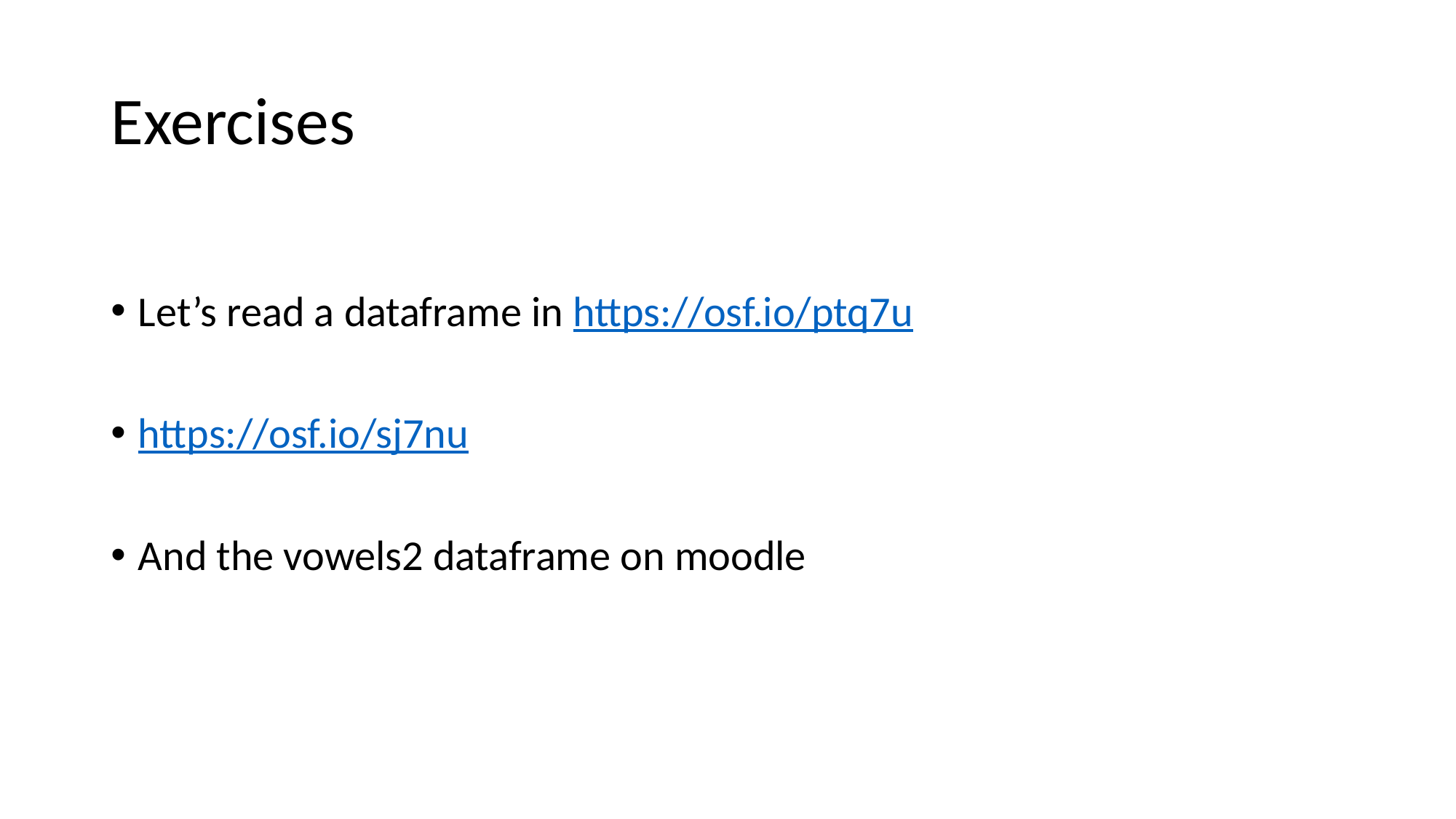

# Exercises

Let’s read a dataframe in https://osf.io/ptq7u

https://osf.io/sj7nu

And the vowels2 dataframe on moodle